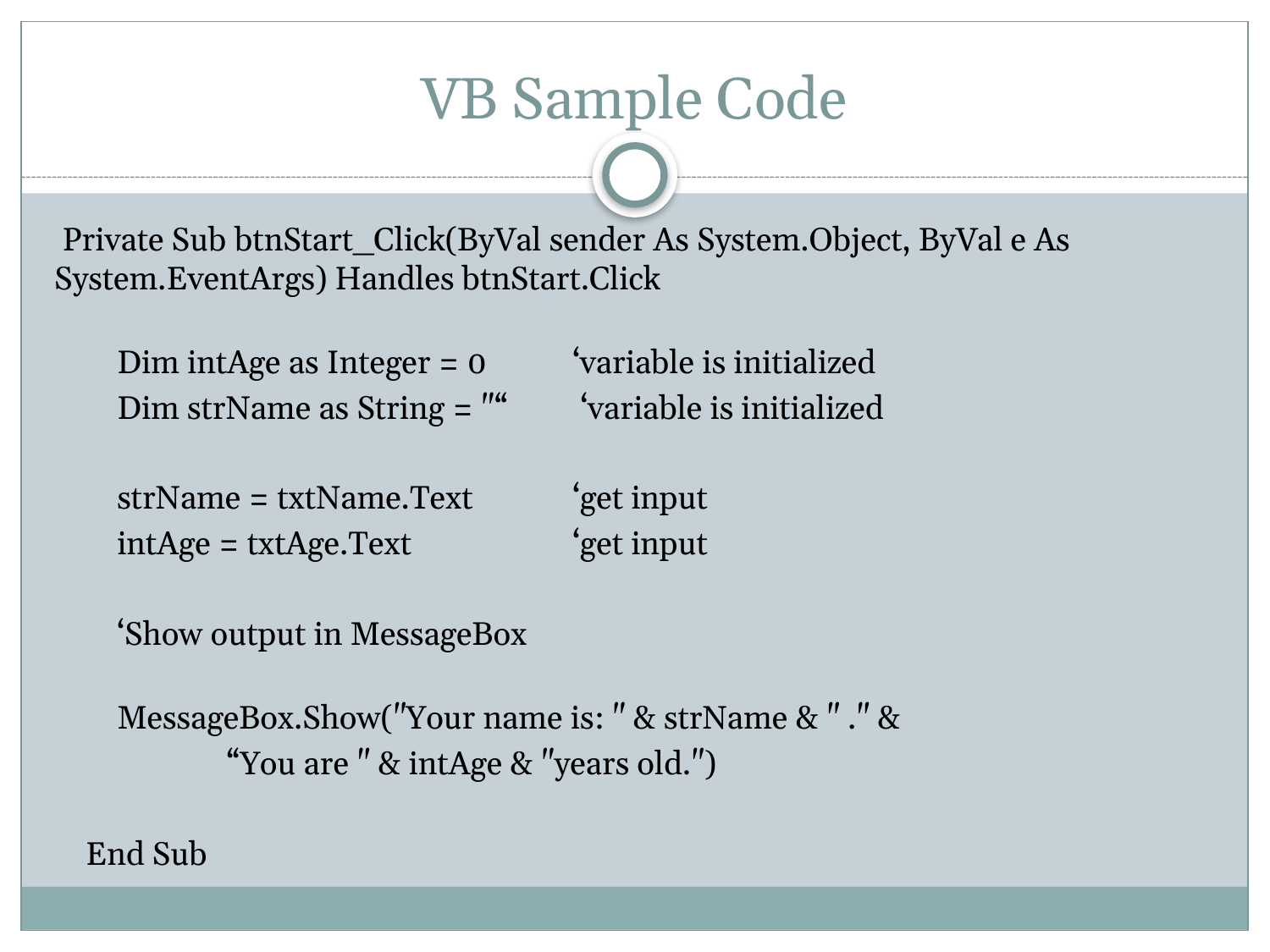

# VB Sample Code
 Private Sub btnStart_Click(ByVal sender As System.Object, ByVal e As System.EventArgs) Handles btnStart.Click
        Dim intAge as Integer = 0		‘variable is initialized
        Dim strName as String = "“	 ‘variable is initialized

        strName = txtName.Text		‘get input
        intAge = txtAge.Text		‘get input

        ‘Show output in MessageBox
        MessageBox.Show("Your name is: " & strName & " ." &
                      “You are " & intAge & "years old.")

    End Sub